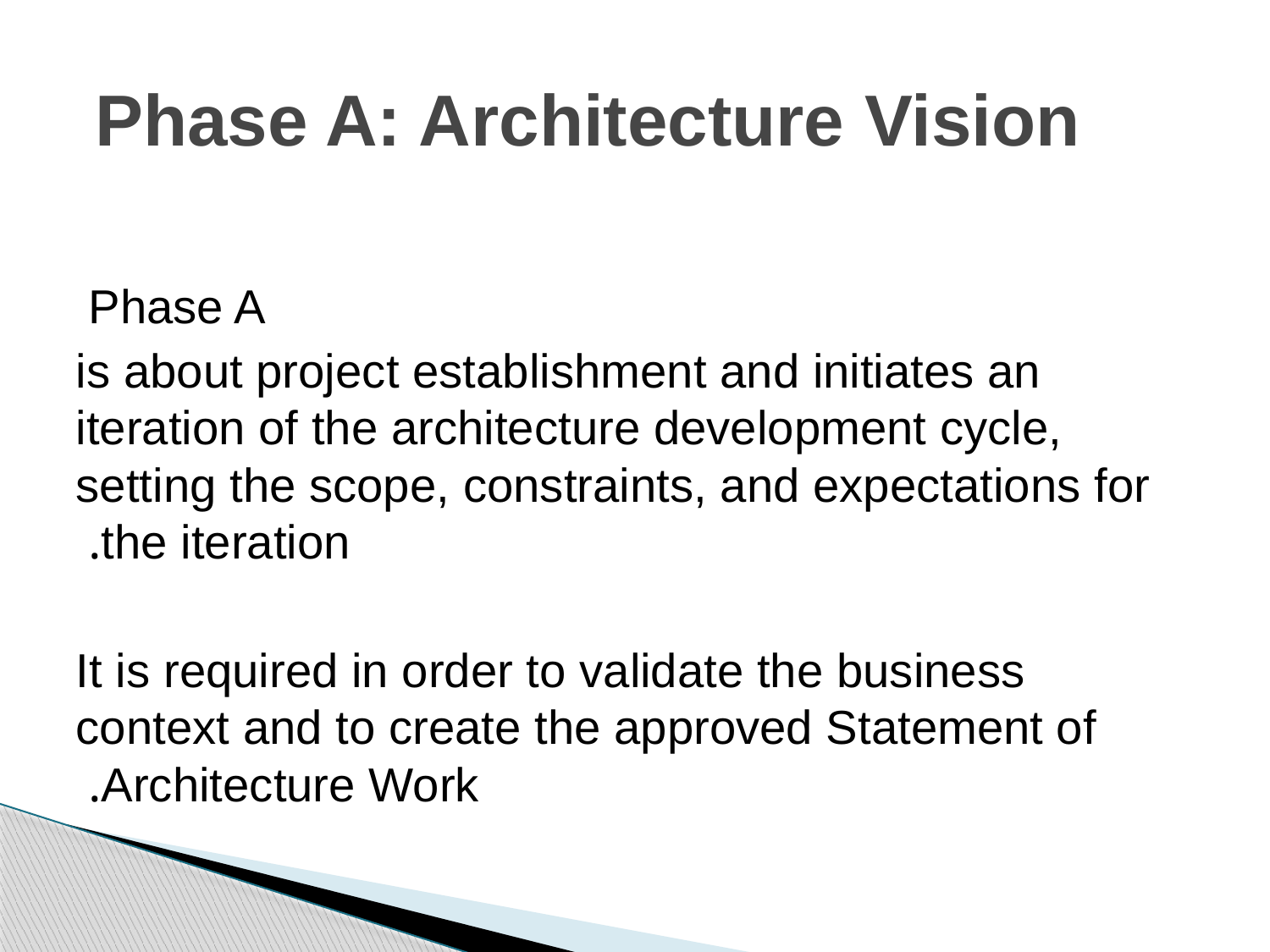

# Phase A: Architecture Vision

Phase A
is about project establishment and initiates an iteration of the architecture development cycle, setting the scope, constraints, and expectations for the iteration.

It is required in order to validate the business context and to create the approved Statement of Architecture Work.